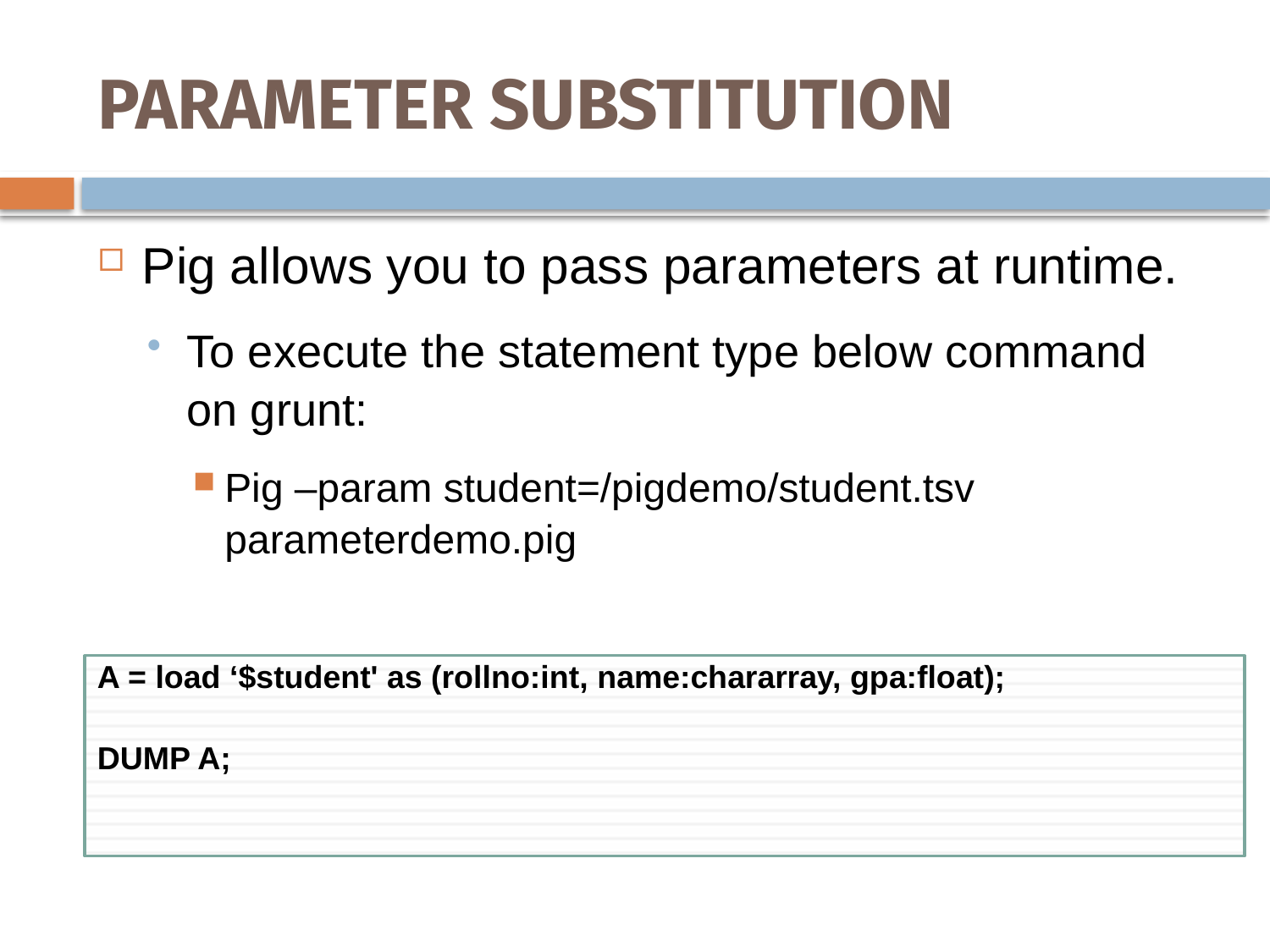

# PARAMETER SUBSTITUTION
Pig allows you to pass parameters at runtime.
To execute the statement type below command on grunt:
Pig –param student=/pigdemo/student.tsv parameterdemo.pig
A = load ‘$student' as (rollno:int, name:chararray, gpa:float);

DUMP A;